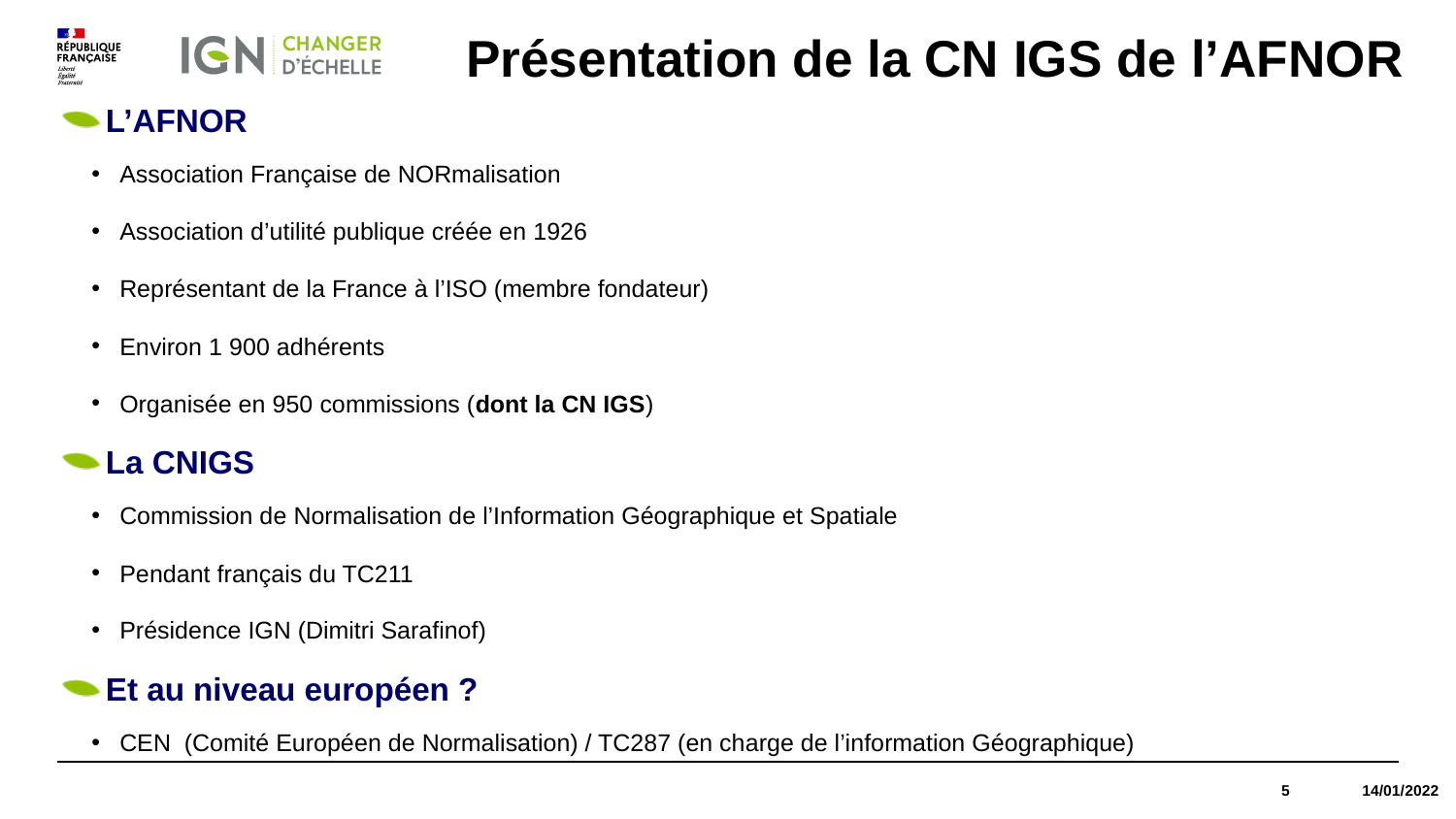

# Présentation de la CN IGS de l’AFNOR
L’AFNOR
Association Française de NORmalisation
Association d’utilité publique créée en 1926
Représentant de la France à l’ISO (membre fondateur)
Environ 1 900 adhérents
Organisée en 950 commissions (dont la CN IGS)
La CNIGS
Commission de Normalisation de l’Information Géographique et Spatiale
Pendant français du TC211
Présidence IGN (Dimitri Sarafinof)
Et au niveau européen ?
CEN  (Comité Européen de Normalisation) / TC287 (en charge de l’information Géographique)

5
14/01/2022